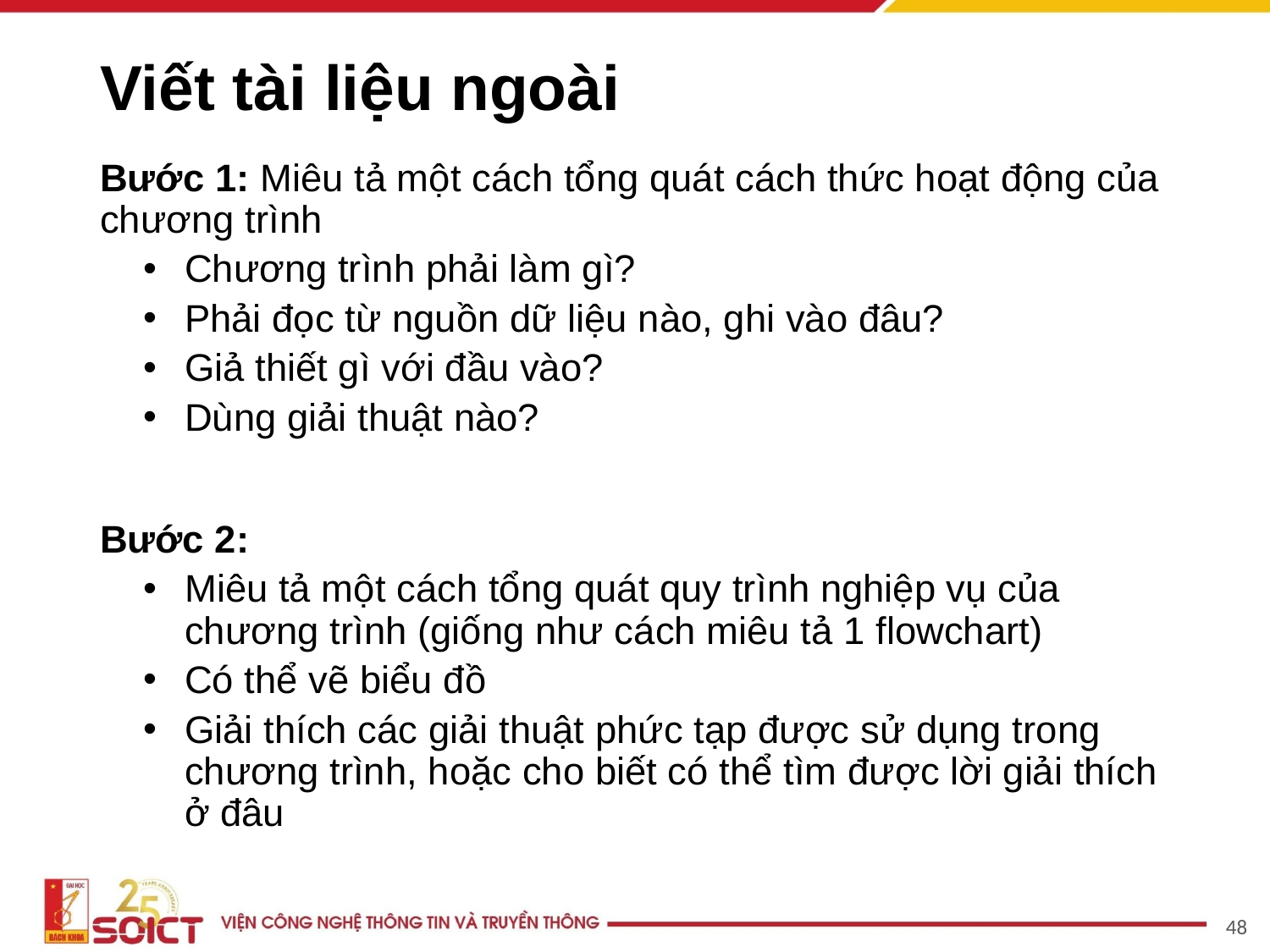

# Viết tài liệu ngoài
Bước 1: Miêu tả một cách tổng quát cách thức hoạt động của chương trình
Chương trình phải làm gì?
Phải đọc từ nguồn dữ liệu nào, ghi vào đâu?
Giả thiết gì với đầu vào?
Dùng giải thuật nào?

Bước 2:
Miêu tả một cách tổng quát quy trình nghiệp vụ của chương trình (giống như cách miêu tả 1 flowchart)
Có thể vẽ biểu đồ
Giải thích các giải thuật phức tạp được sử dụng trong chương trình, hoặc cho biết có thể tìm được lời giải thích ở đâu

48